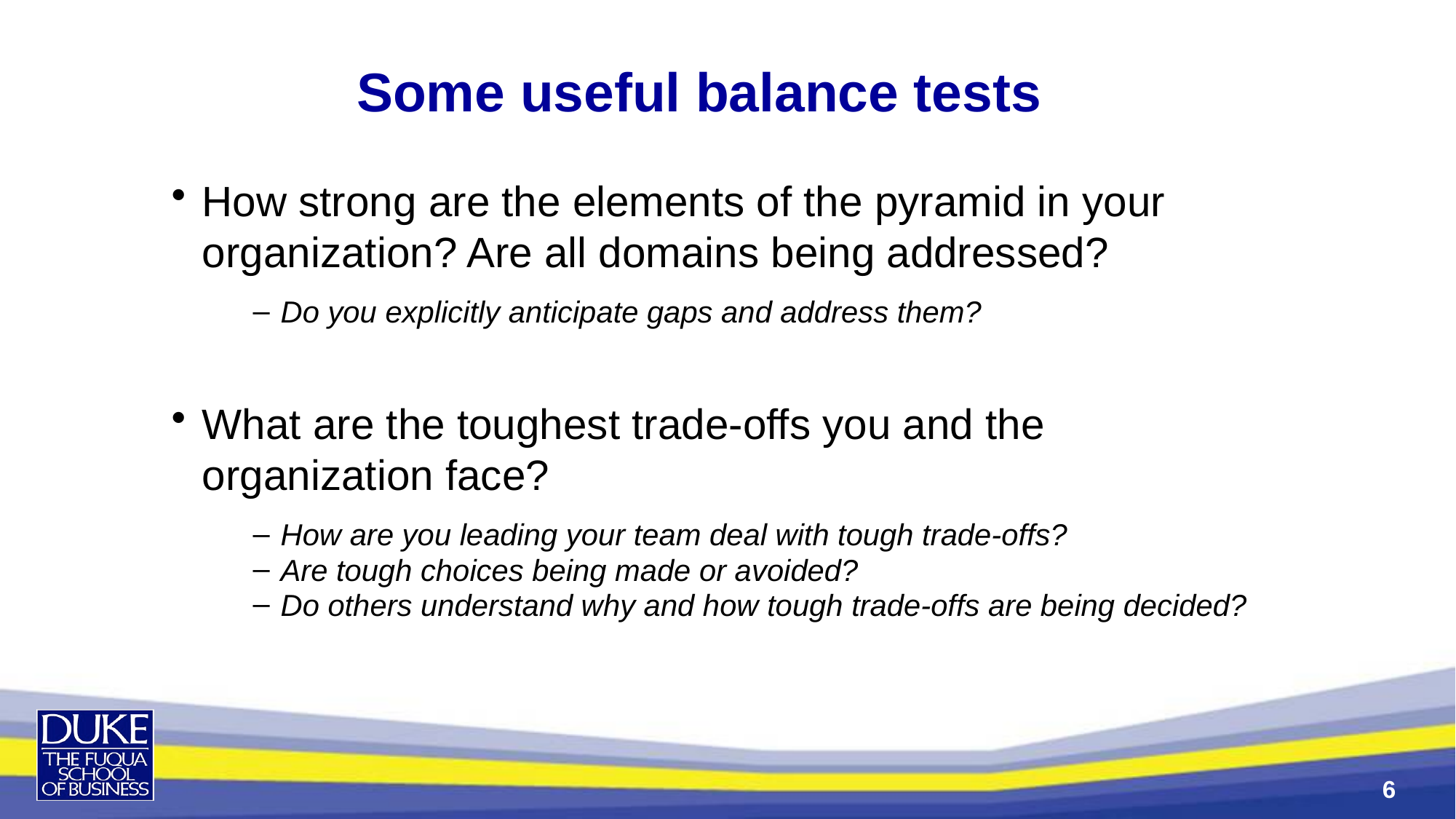

Some useful balance tests
How strong are the elements of the pyramid in your organization? Are all domains being addressed?

Do you explicitly anticipate gaps and address them?

What are the toughest trade-offs you and the organization face?

How are you leading your team deal with tough trade-offs?
Are tough choices being made or avoided?
Do others understand why and how tough trade-offs are being decided?
6